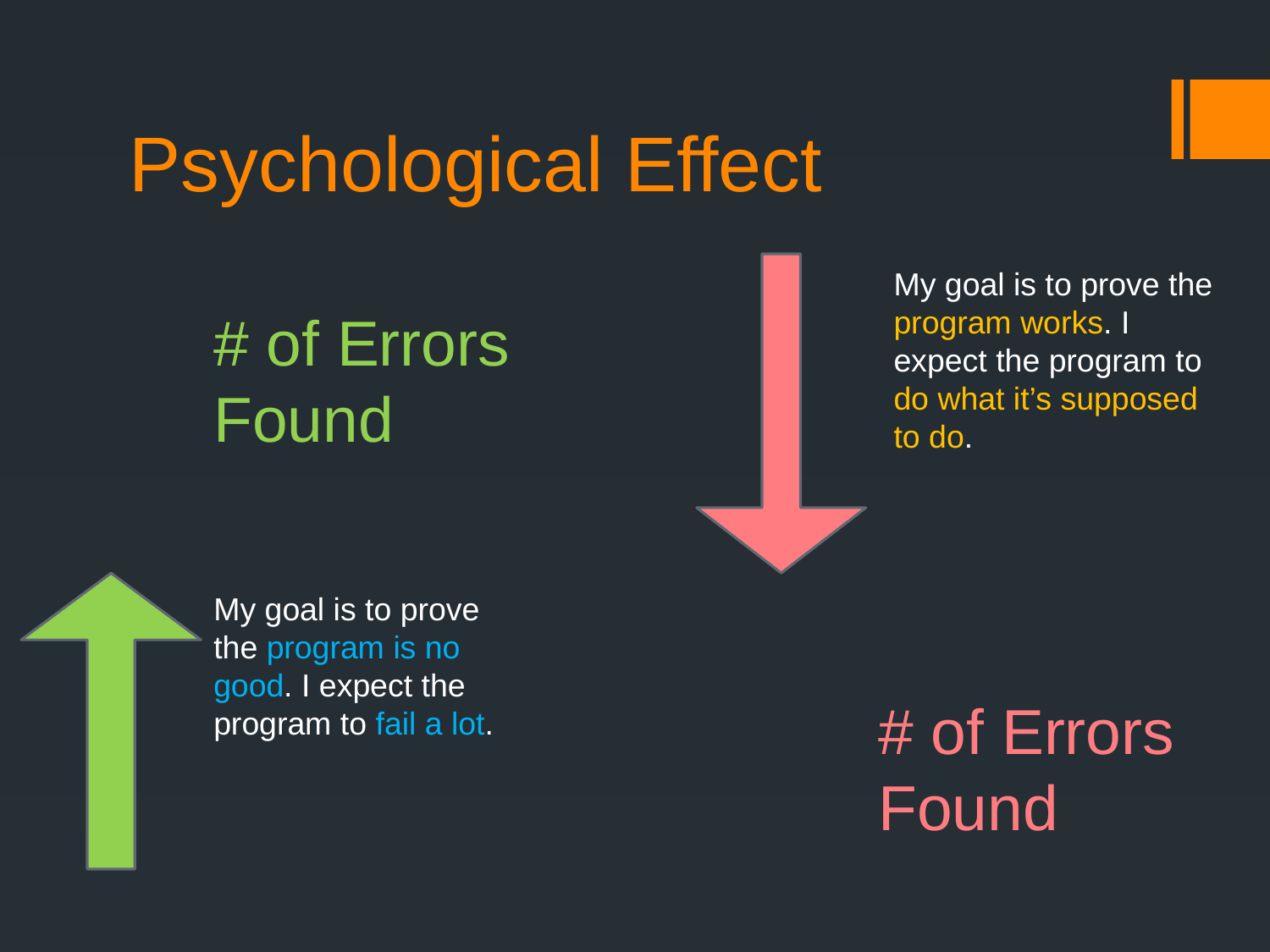

# Psychological Effect

My goal is to prove the program works. I expect the program to do what it’s supposed to do.
# of Errors Found

My goal is to prove the program is no good. I expect the program to fail a lot.
# of Errors Found